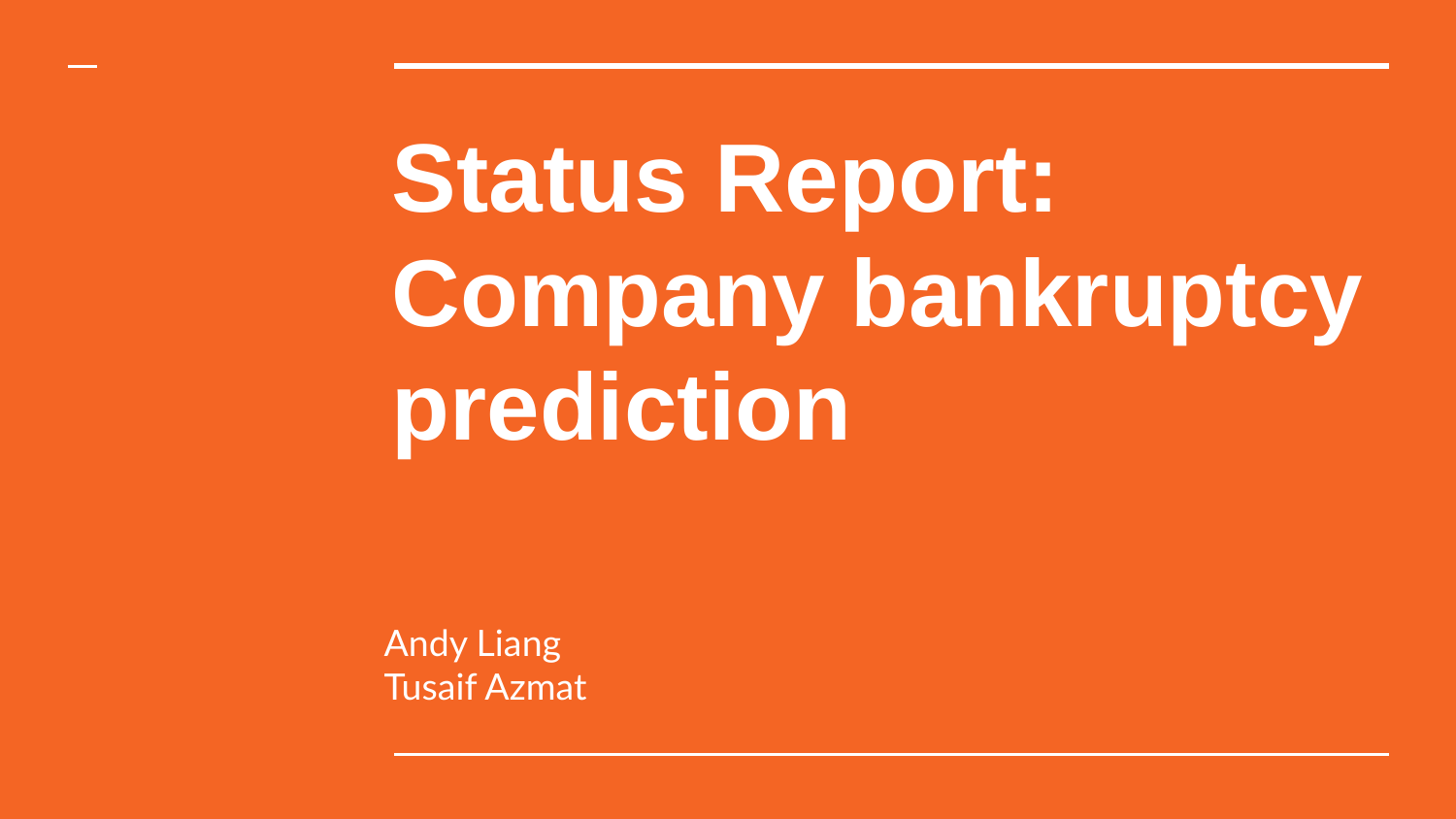

# Status Report: Company bankruptcy prediction
Andy Liang
Tusaif Azmat